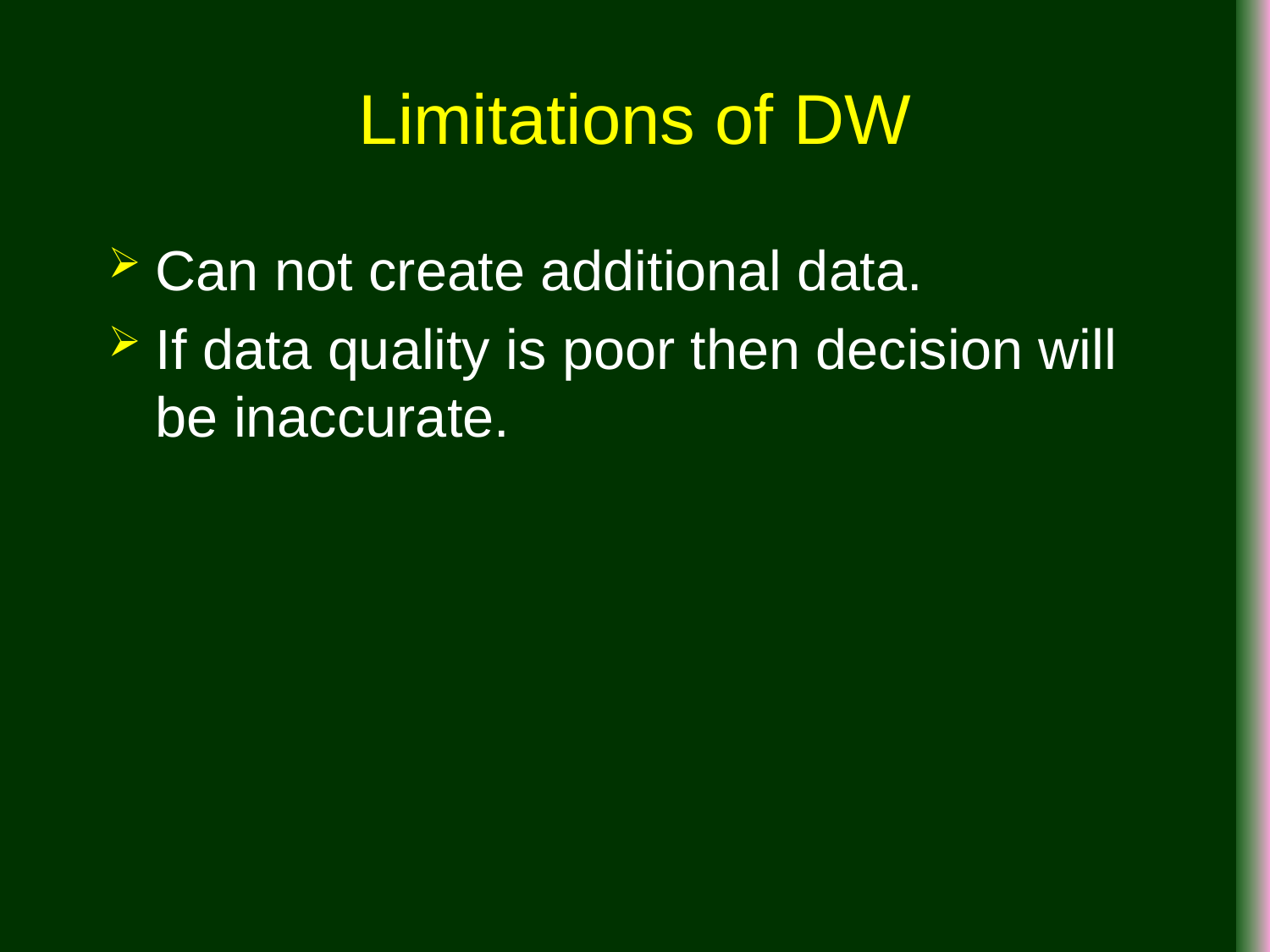

# Limitations of DW
Can not create additional data.
If data quality is poor then decision will be inaccurate.